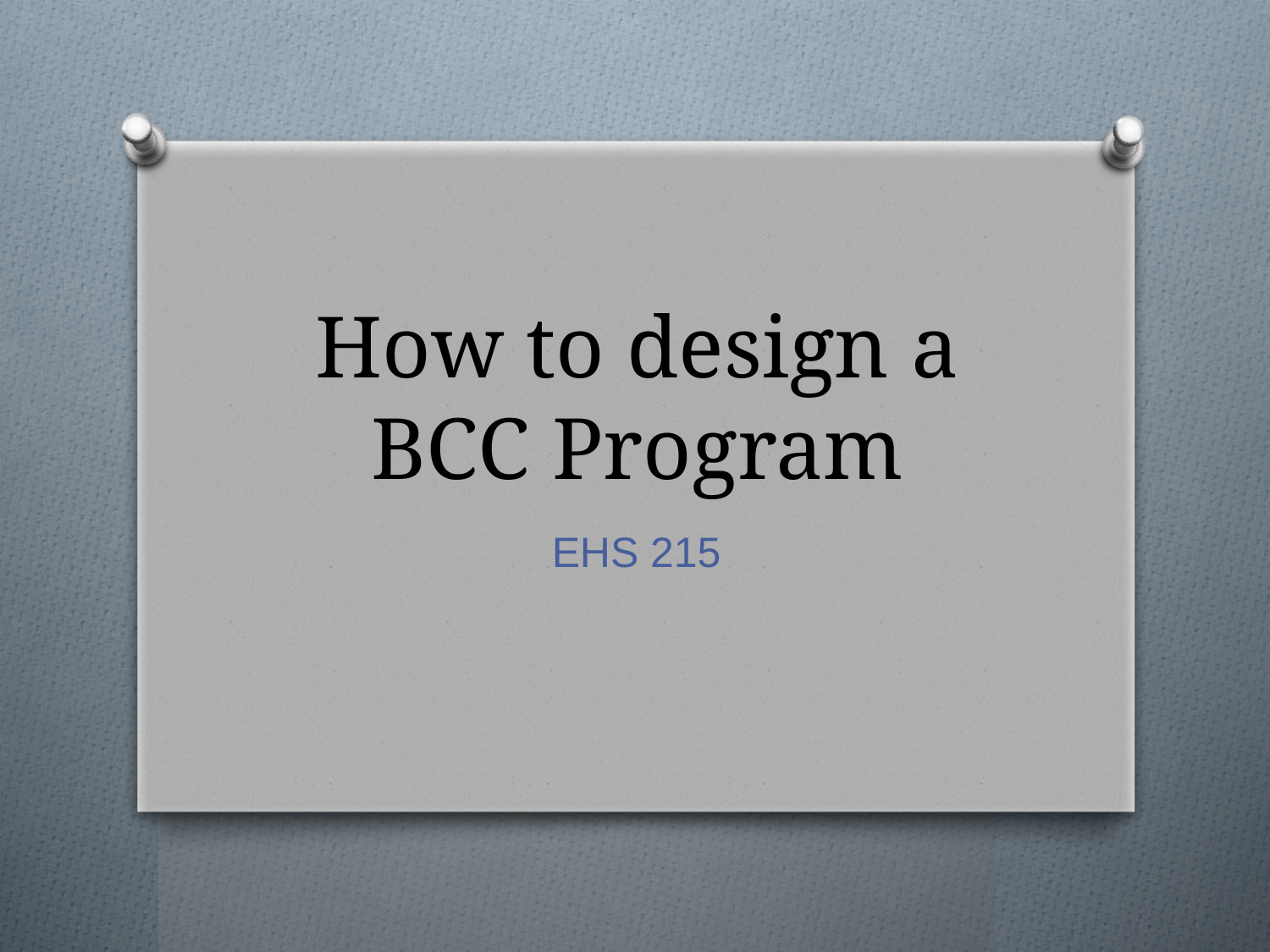

# How to design a BCC Program
EHS 215